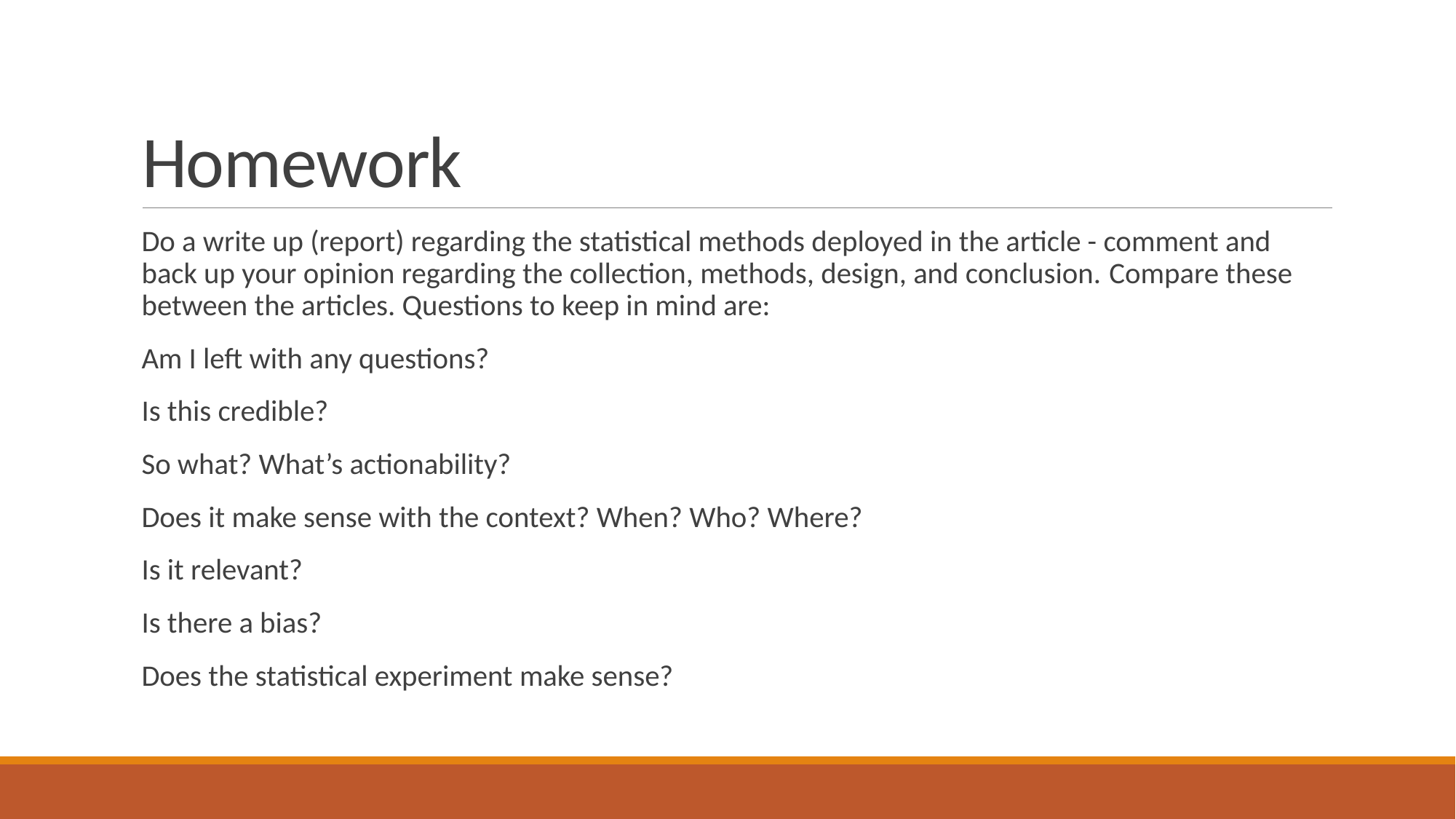

# Homework
Do a write up (report) regarding the statistical methods deployed in the article - comment and back up your opinion regarding the collection, methods, design, and conclusion. Compare these between the articles. Questions to keep in mind are:
Am I left with any questions?
Is this credible?
So what? What’s actionability?
Does it make sense with the context? When? Who? Where?
Is it relevant?
Is there a bias?
Does the statistical experiment make sense?